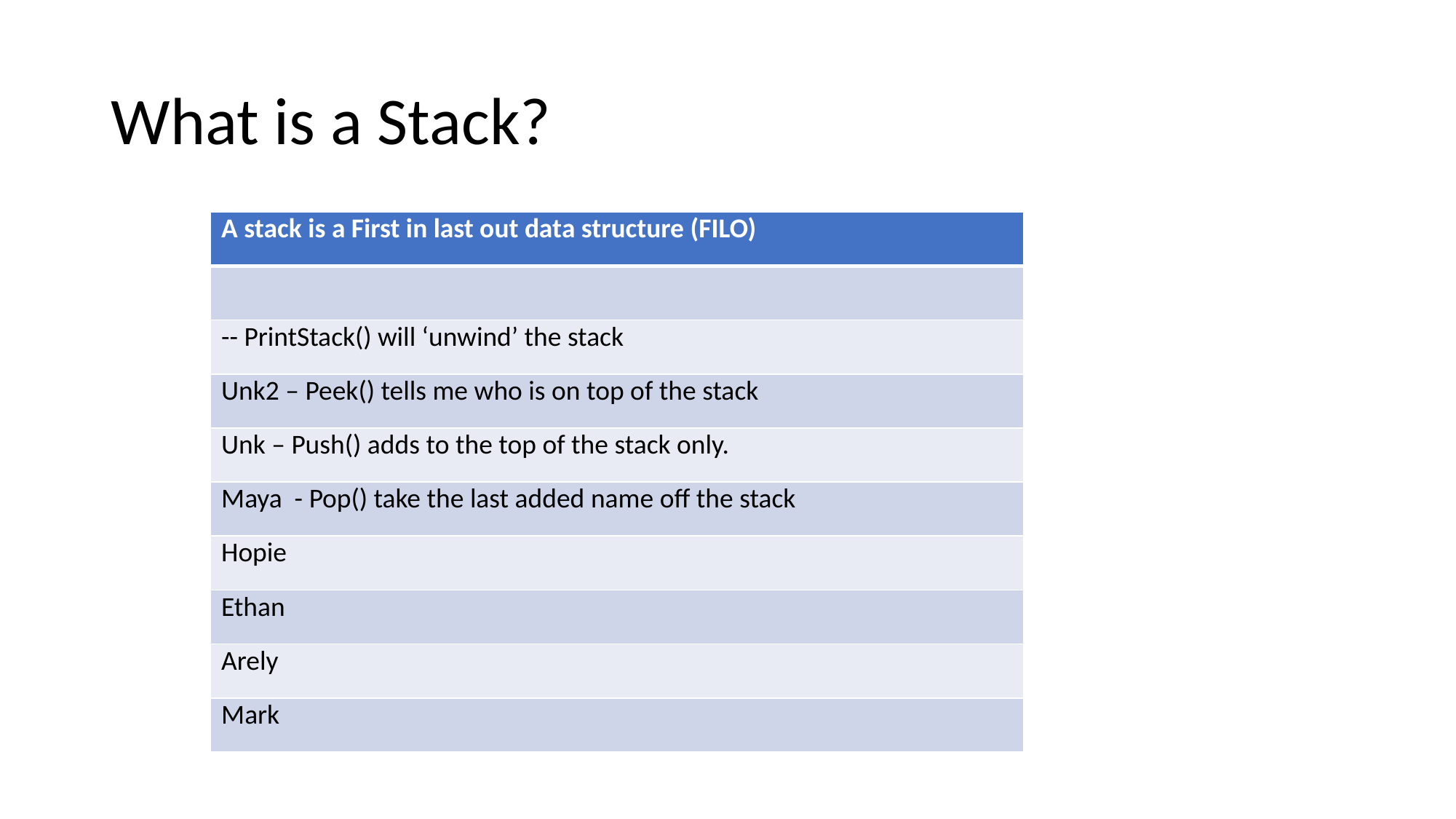

# What is a Stack?
| A stack is a First in last out data structure (FILO) |
| --- |
|  |
| -- PrintStack() will ‘unwind’ the stack |
| Unk2 – Peek() tells me who is on top of the stack |
| Unk – Push() adds to the top of the stack only. |
| Maya - Pop() take the last added name off the stack |
| Hopie |
| Ethan |
| Arely |
| Mark |